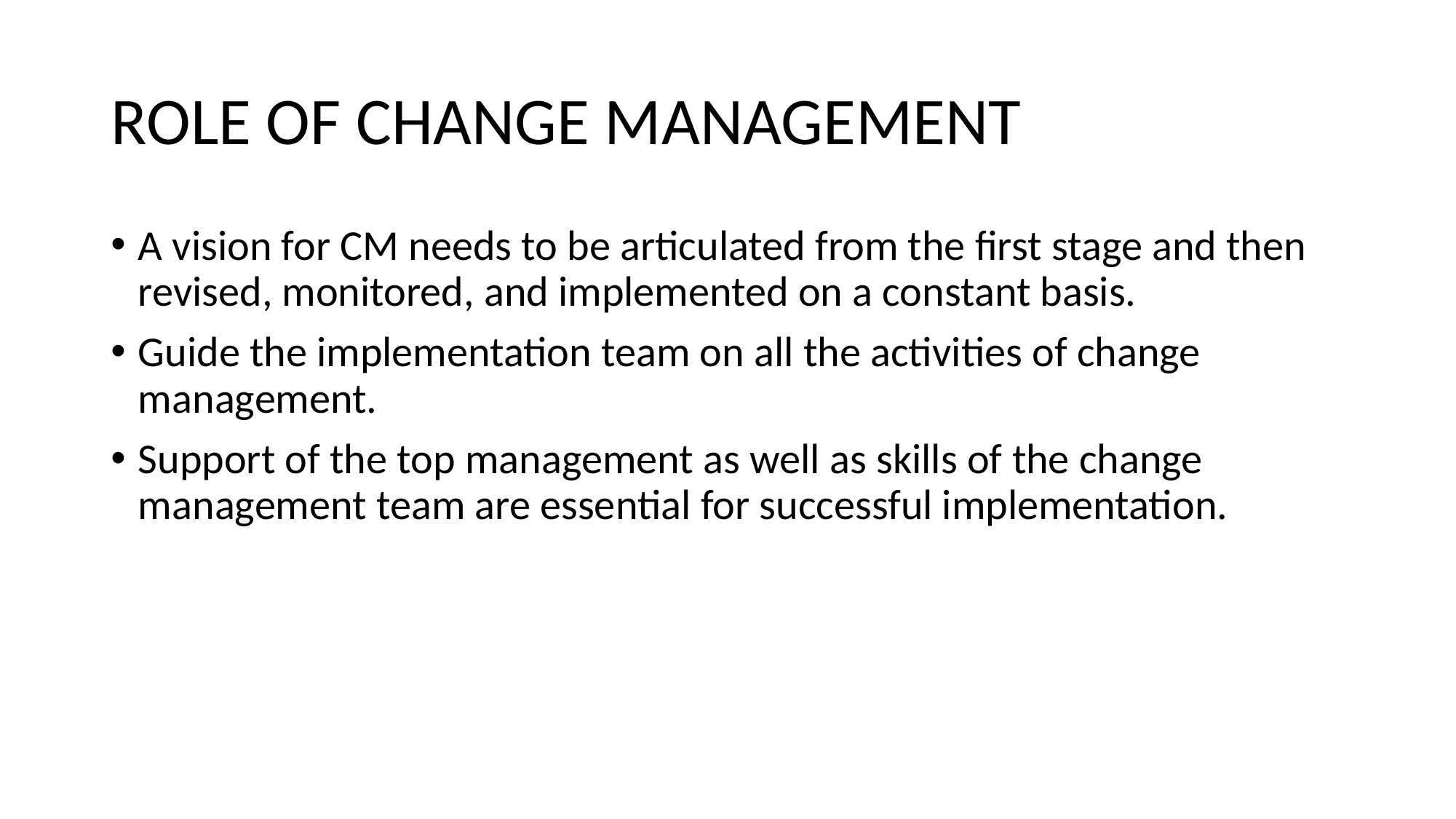

# ROLE OF CHANGE MANAGEMENT
A vision for CM needs to be articulated from the first stage and then revised, monitored, and implemented on a constant basis.
Guide the implementation team on all the activities of change management.
Support of the top management as well as skills of the change management team are essential for successful implementation.